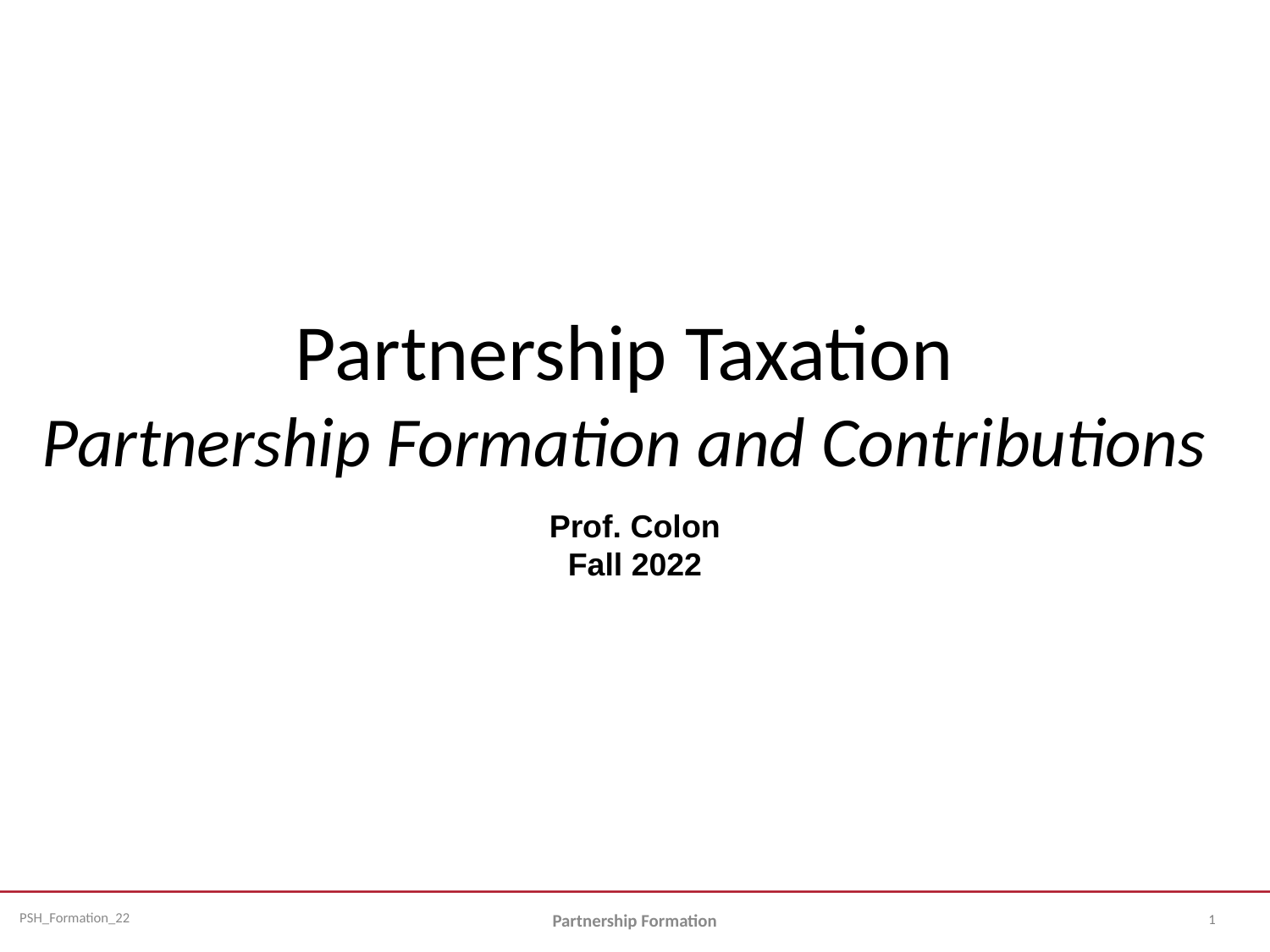

# Partnership Taxation Partnership Formation and Contributions
Prof. Colon
Fall 2022
1
Partnership Formation